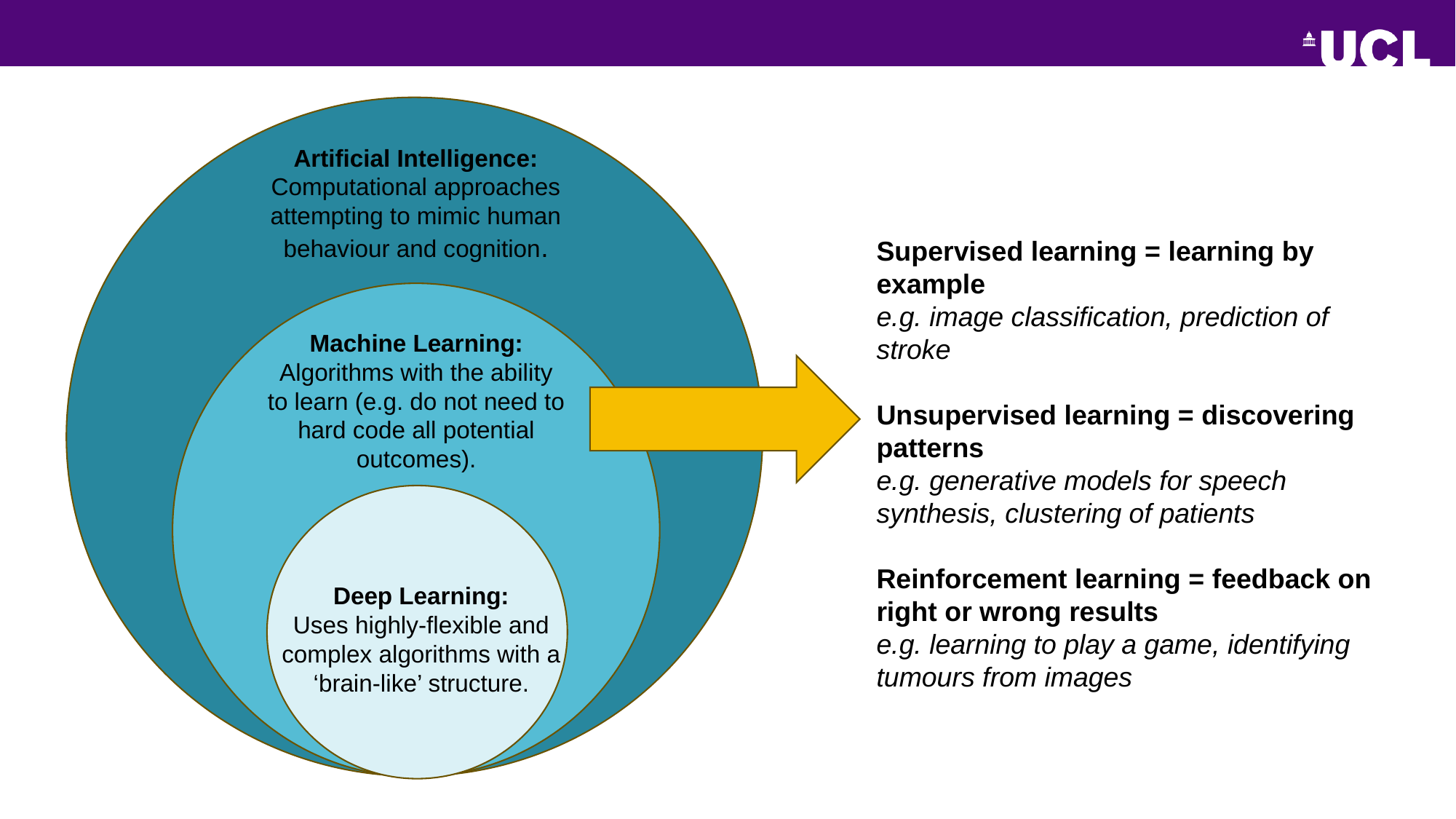

Artificial Intelligence:
Computational approaches attempting to mimic human behaviour and cognition.
Supervised learning = learning by example
e.g. image classification, prediction of stroke

Unsupervised learning = discovering patterns
e.g. generative models for speech synthesis, clustering of patients

Reinforcement learning = feedback on right or wrong results
e.g. learning to play a game, identifying tumours from images

Machine Learning:
Algorithms with the ability to learn (e.g. do not need to hard code all potential outcomes).

Deep Learning:
Uses highly-flexible and complex algorithms with a ‘brain-like’ structure.